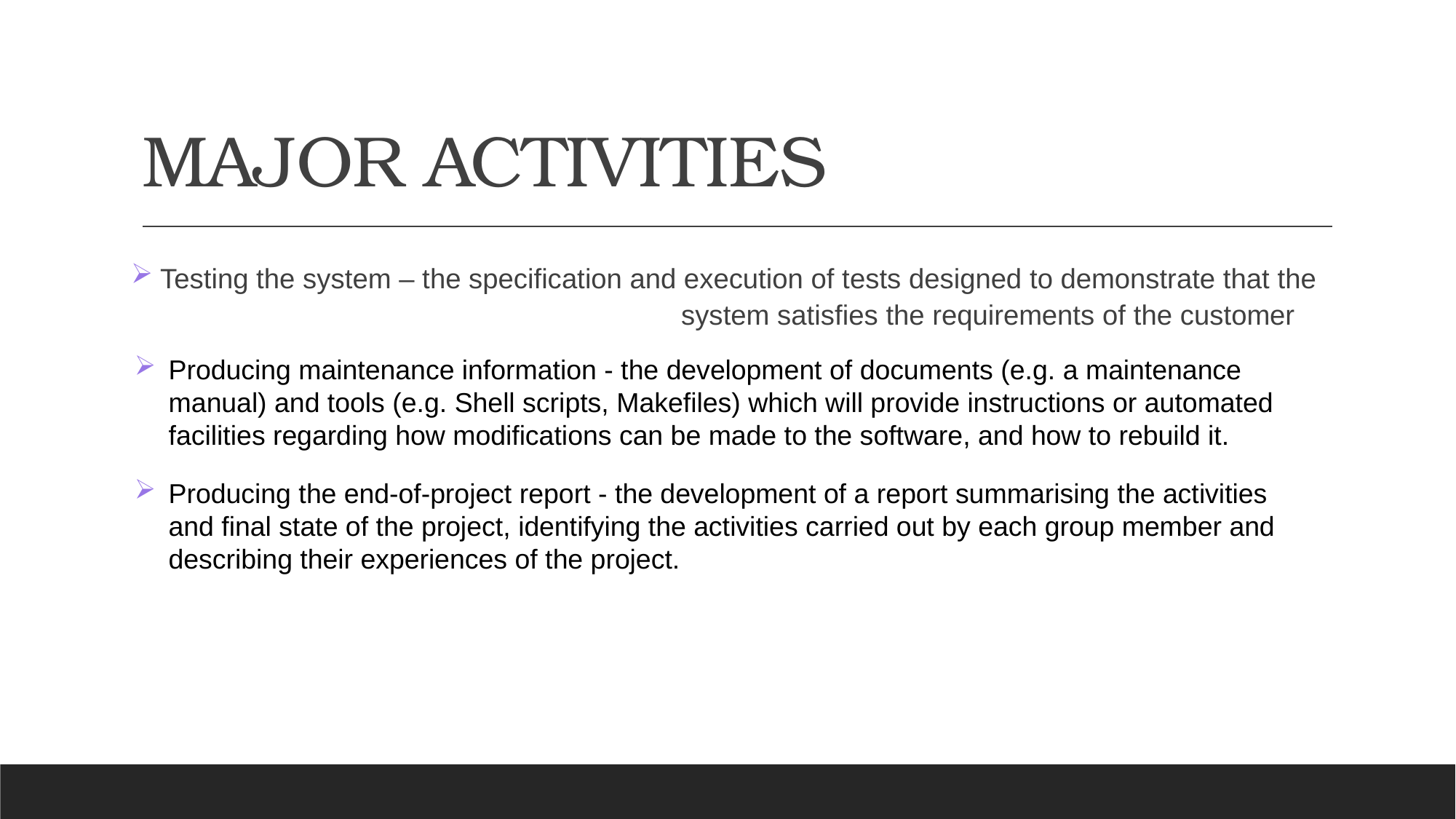

# MAJOR ACTIVITIES
 Testing the system – the specification and execution of tests designed to demonstrate that the                                                                       system satisfies the requirements of the customer

Producing maintenance information - the development of documents (e.g. a maintenance manual) and tools (e.g. Shell scripts, Makefiles) which will provide instructions or automated facilities regarding how modifications can be made to the software, and how to rebuild it.
Producing the end-of-project report - the development of a report summarising the activities and final state of the project, identifying the activities carried out by each group member and describing their experiences of the project.